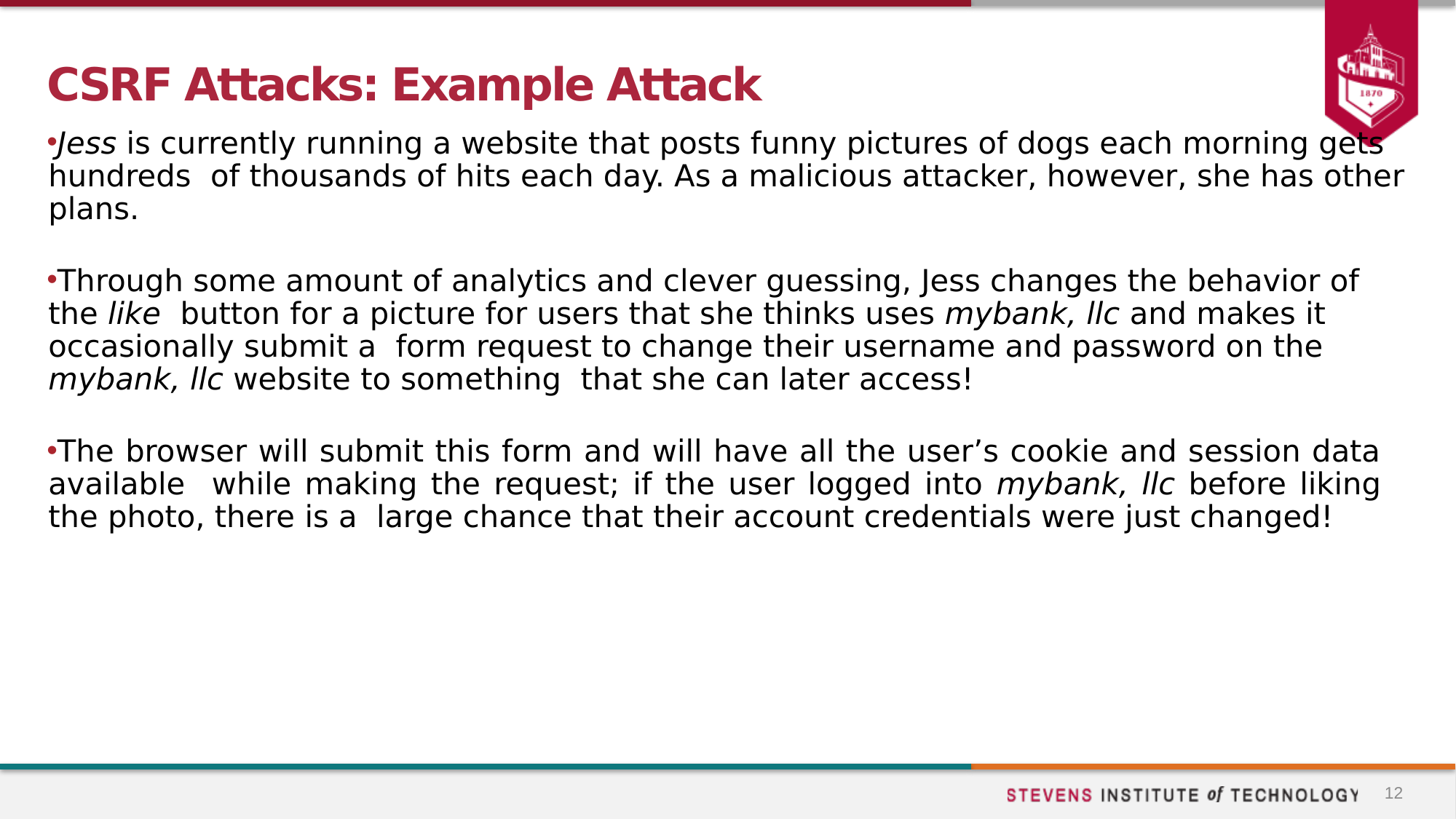

# CSRF Attacks: Example Attack
Jess is currently running a website that posts funny pictures of dogs each morning gets hundreds  of thousands of hits each day. As a malicious attacker, however, she has other plans.
Through some amount of analytics and clever guessing, Jess changes the behavior of the like  button for a picture for users that she thinks uses mybank, llc and makes it occasionally submit a  form request to change their username and password on the mybank, llc website to something  that she can later access!
The browser will submit this form and will have all the user’s cookie and session data available  while making the request; if the user logged into mybank, llc before liking the photo, there is a  large chance that their account credentials were just changed!

12